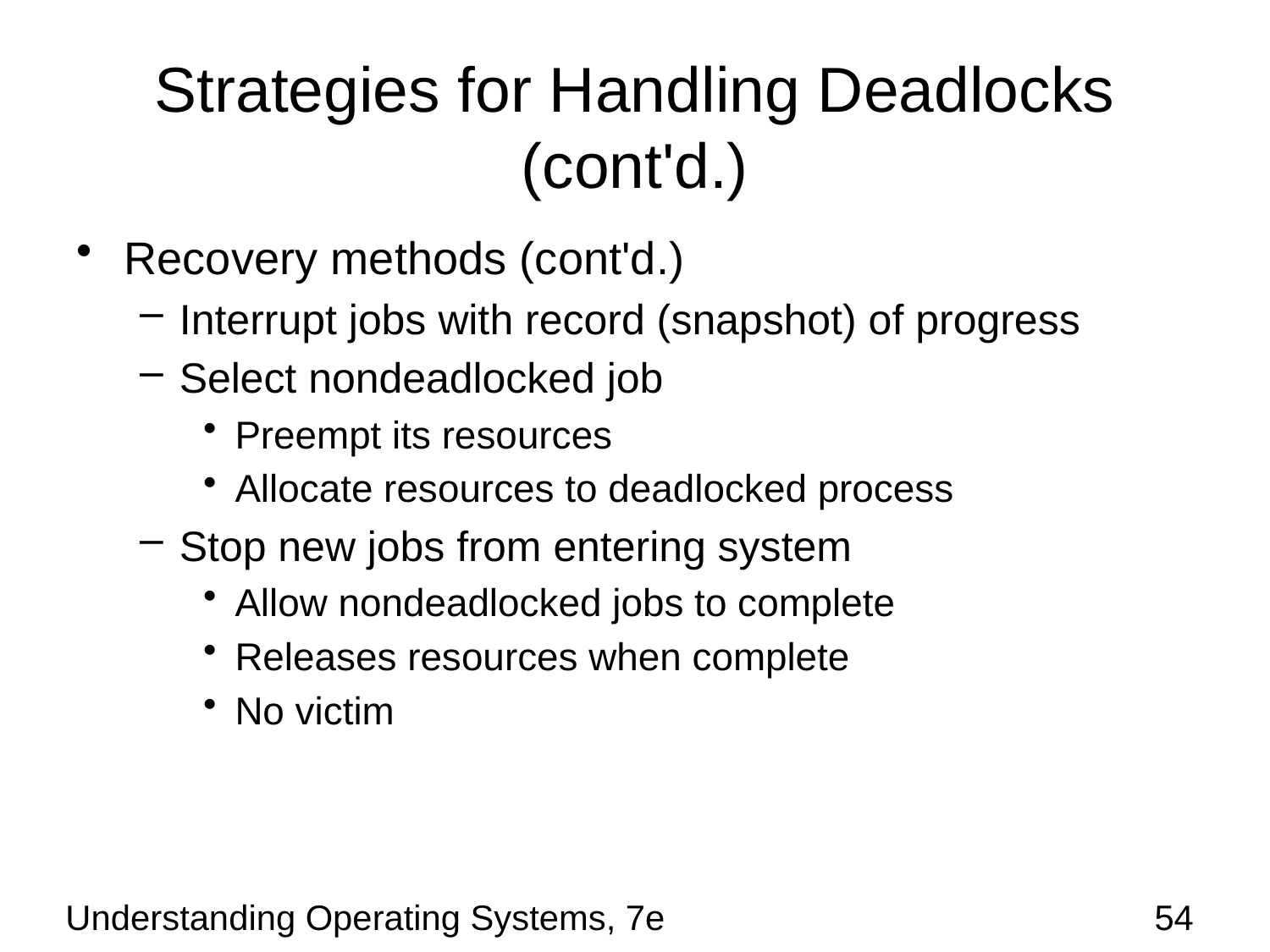

# Strategies for Handling Deadlocks (cont'd.)
Recovery methods (cont'd.)
Interrupt jobs with record (snapshot) of progress
Select nondeadlocked job
Preempt its resources
Allocate resources to deadlocked process
Stop new jobs from entering system
Allow nondeadlocked jobs to complete
Releases resources when complete
No victim
Understanding Operating Systems, 7e
54